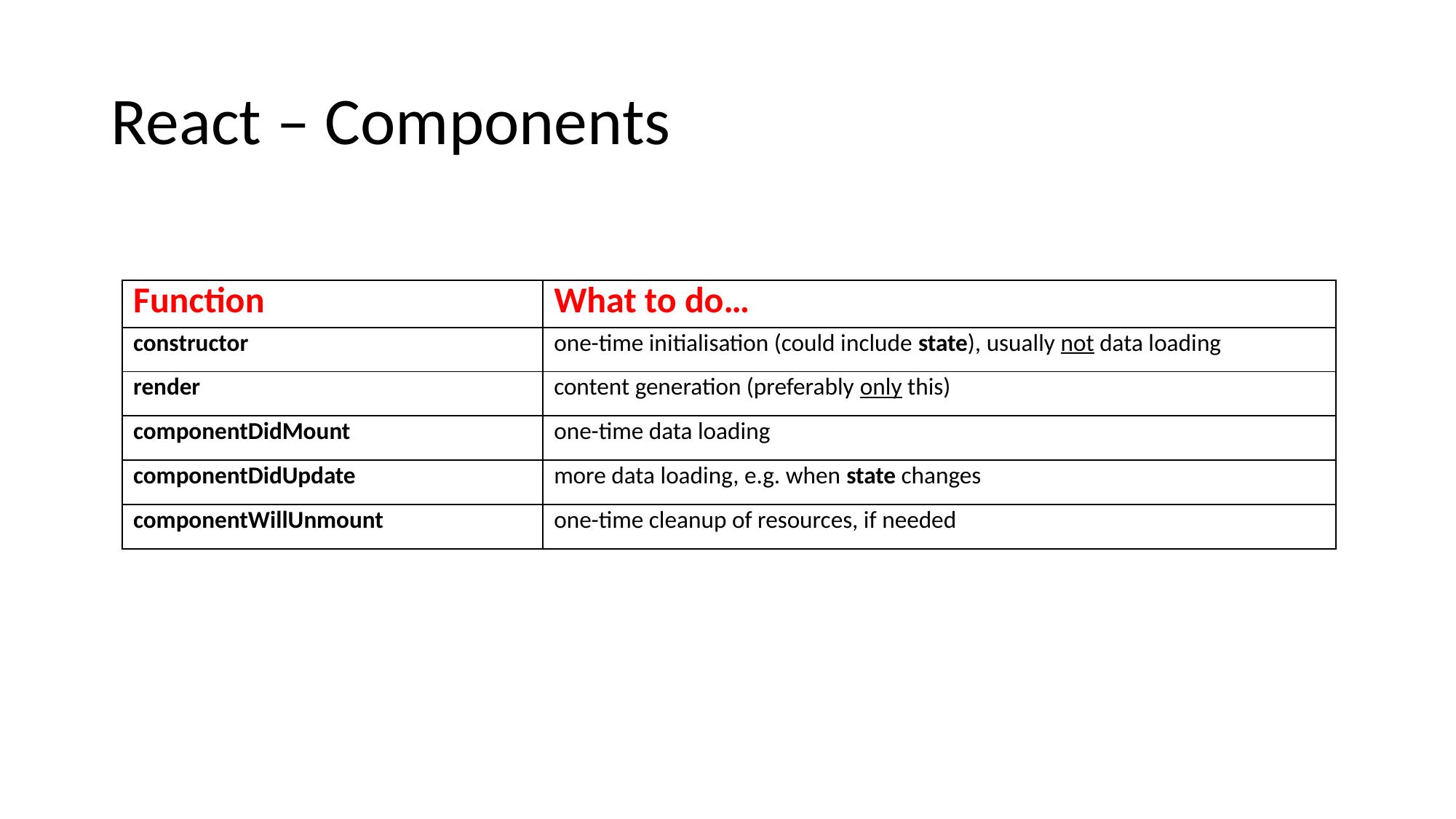

# React – Components
| Function | What to do… |
| --- | --- |
| constructor | one-time initialisation (could include state), usually not data loading |
| render | content generation (preferably only this) |
| componentDidMount | one-time data loading |
| componentDidUpdate | more data loading, e.g. when state changes |
| componentWillUnmount | one-time cleanup of resources, if needed |